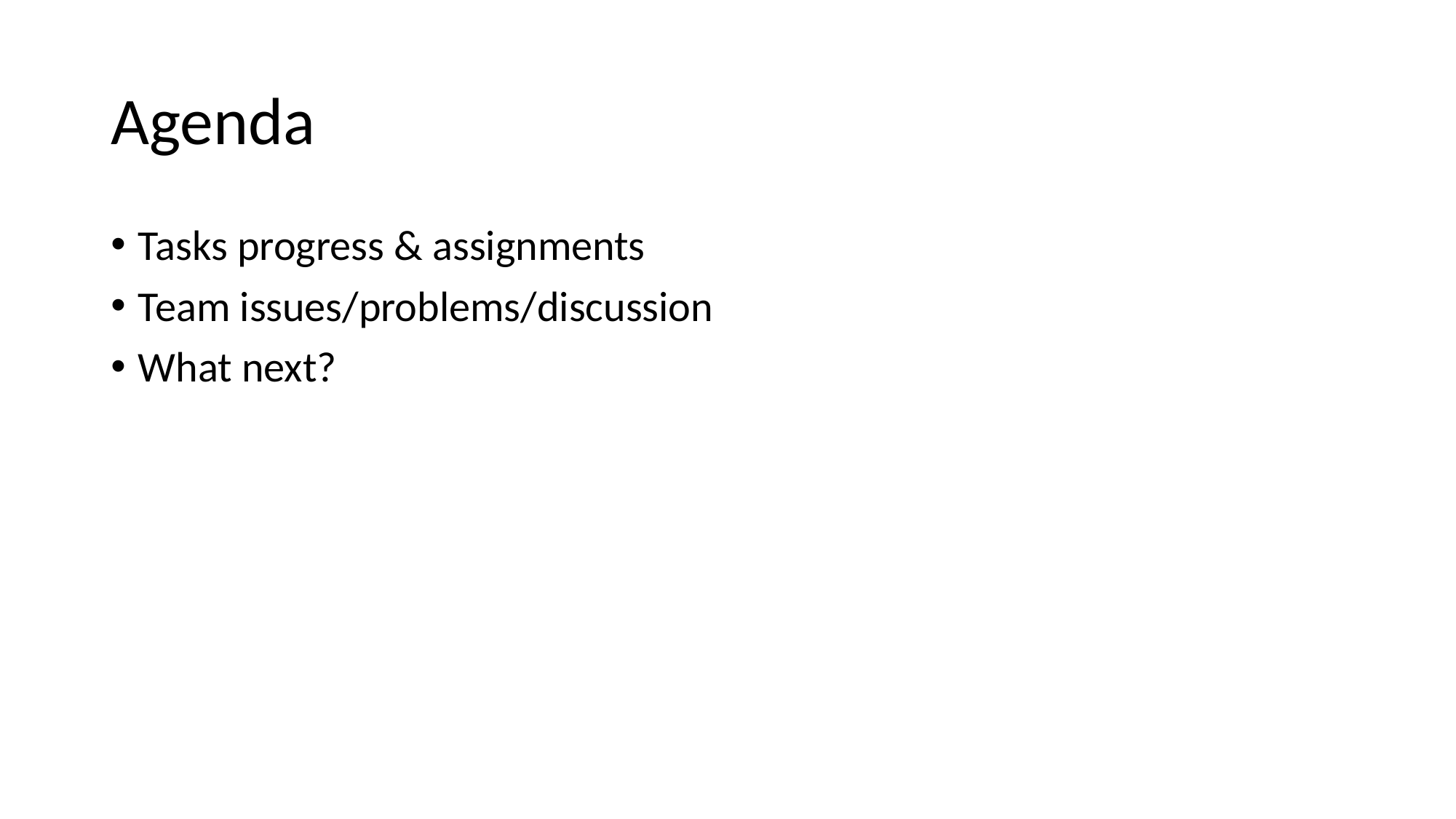

# Agenda
Tasks progress & assignments
Team issues/problems/discussion
What next?